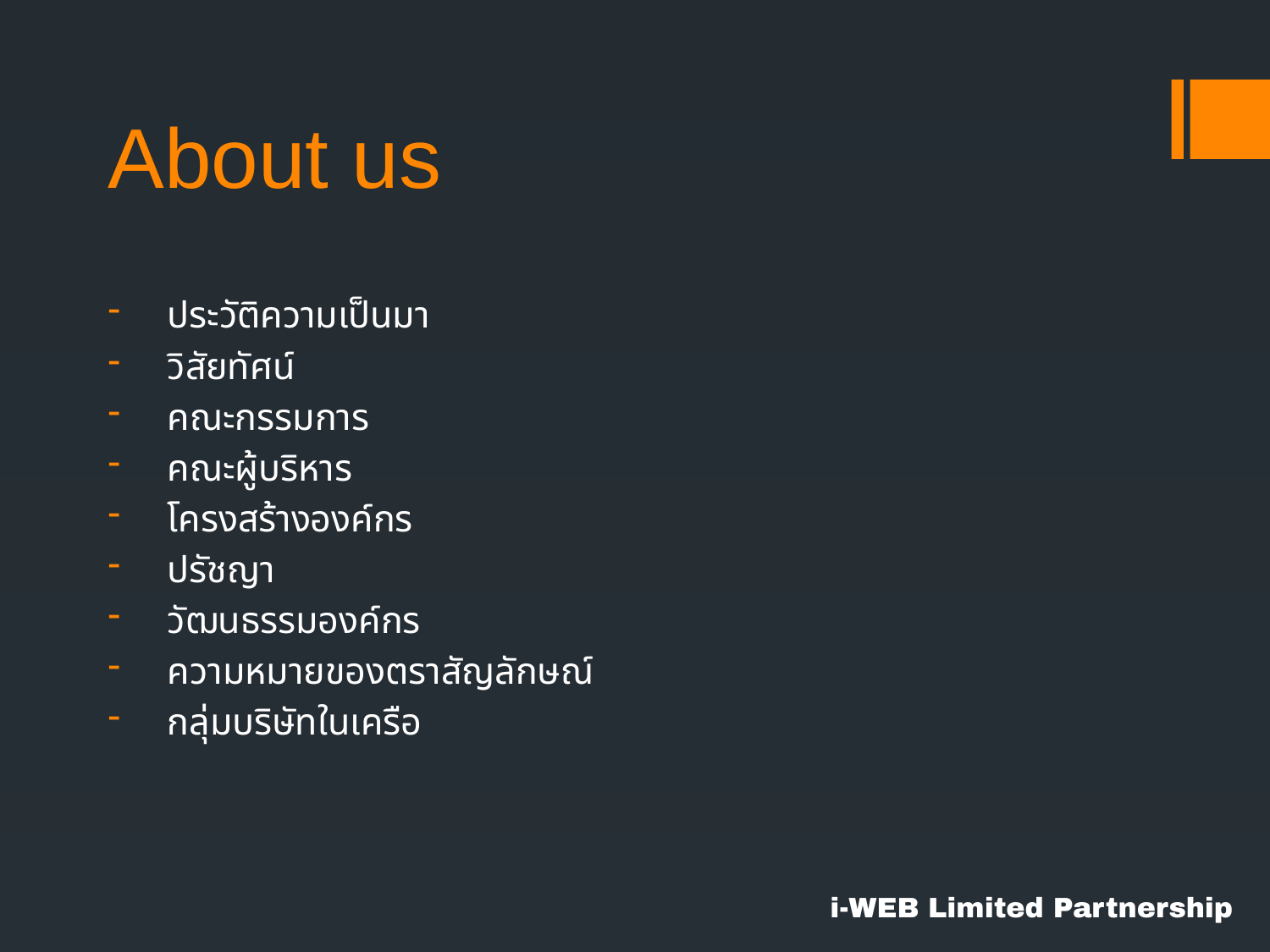

# About us
ประวัติความเป็นมา
วิสัยทัศน์
คณะกรรมการ
คณะผู้บริหาร
โครงสร้างองค์กร
ปรัชญา
วัฒนธรรมองค์กร
ความหมายของตราสัญลักษณ์
กลุ่มบริษัทในเครือ
i-WEB Limited Partnership